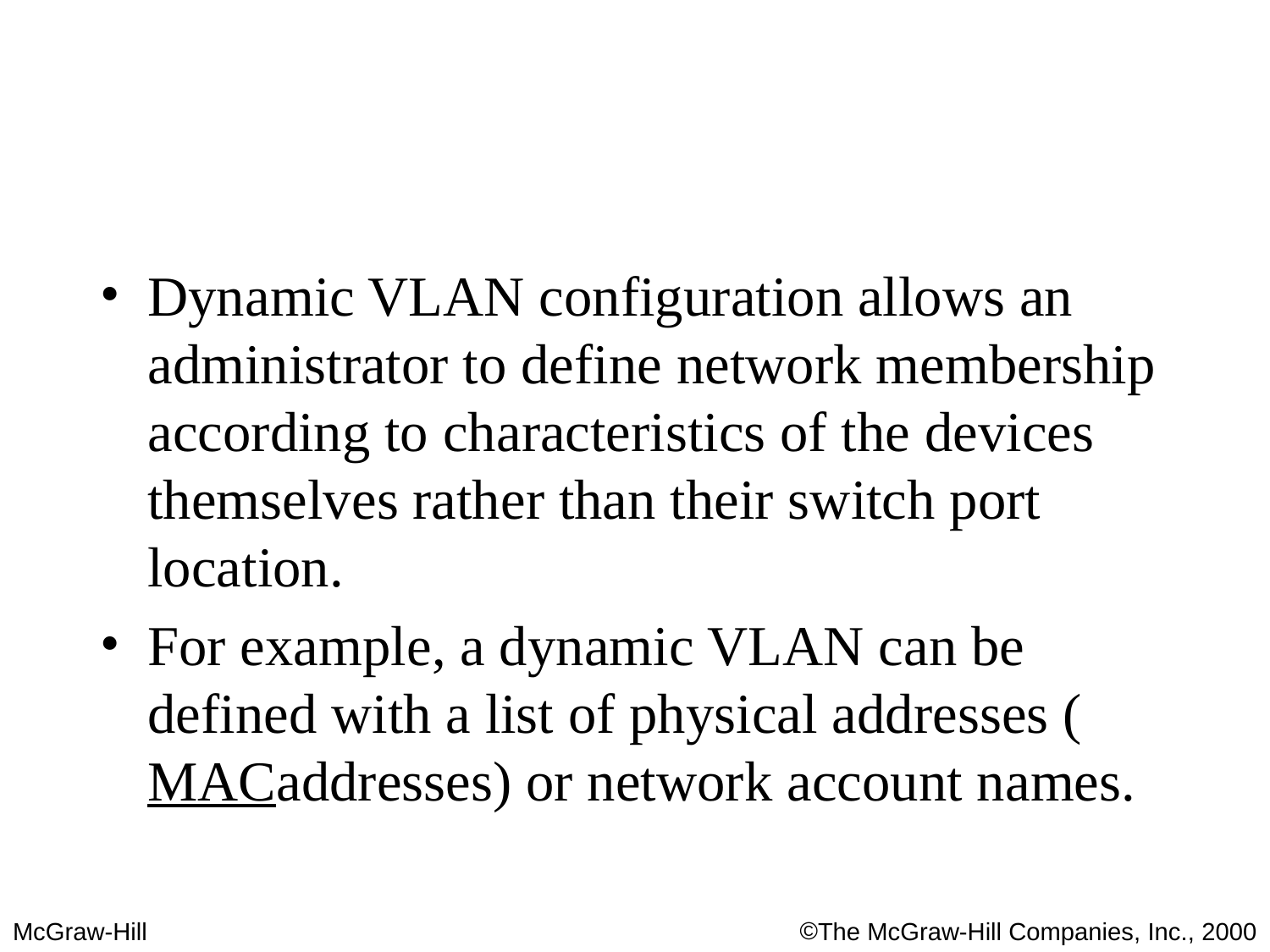

#
Dynamic VLAN configuration allows an administrator to define network membership according to characteristics of the devices themselves rather than their switch port location.
For example, a dynamic VLAN can be defined with a list of physical addresses (MACaddresses) or network account names.